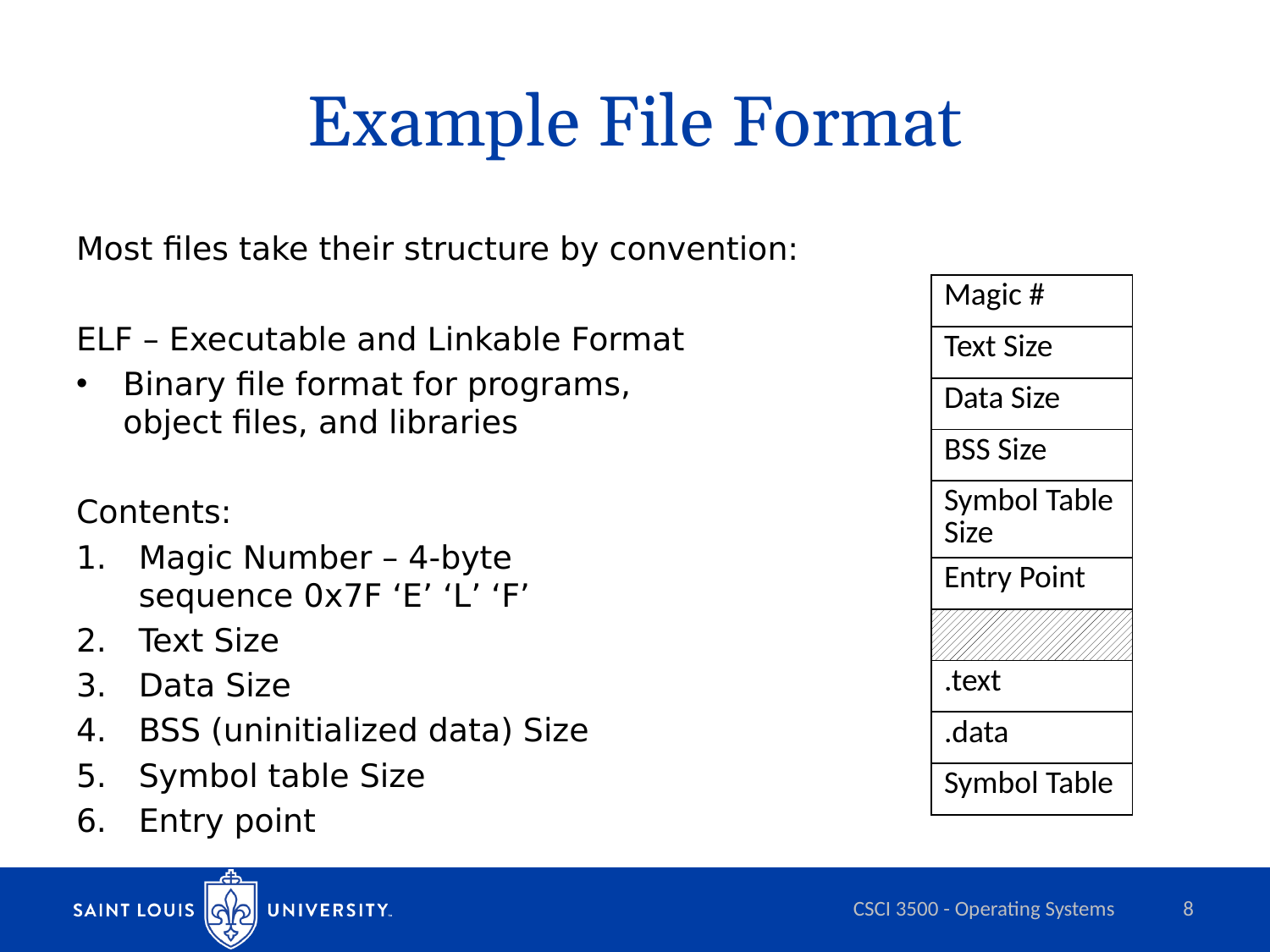

# Example File Format
Most files take their structure by convention:

ELF – Executable and Linkable Format
Binary file format for programs,
object files, and libraries

Contents:
Magic Number – 4-byte
sequence 0x7F ‘E’ ‘L’ ‘F’
Text Size
Data Size
BSS (uninitialized data) Size
Symbol table Size
Entry point
| Magic # |
| --- |
| Text Size |
| Data Size |
| BSS Size |
| Symbol Table Size |
| Entry Point |
|  |
| .text |
| .data |
| Symbol Table |
CSCI 3500 - Operating Systems
8